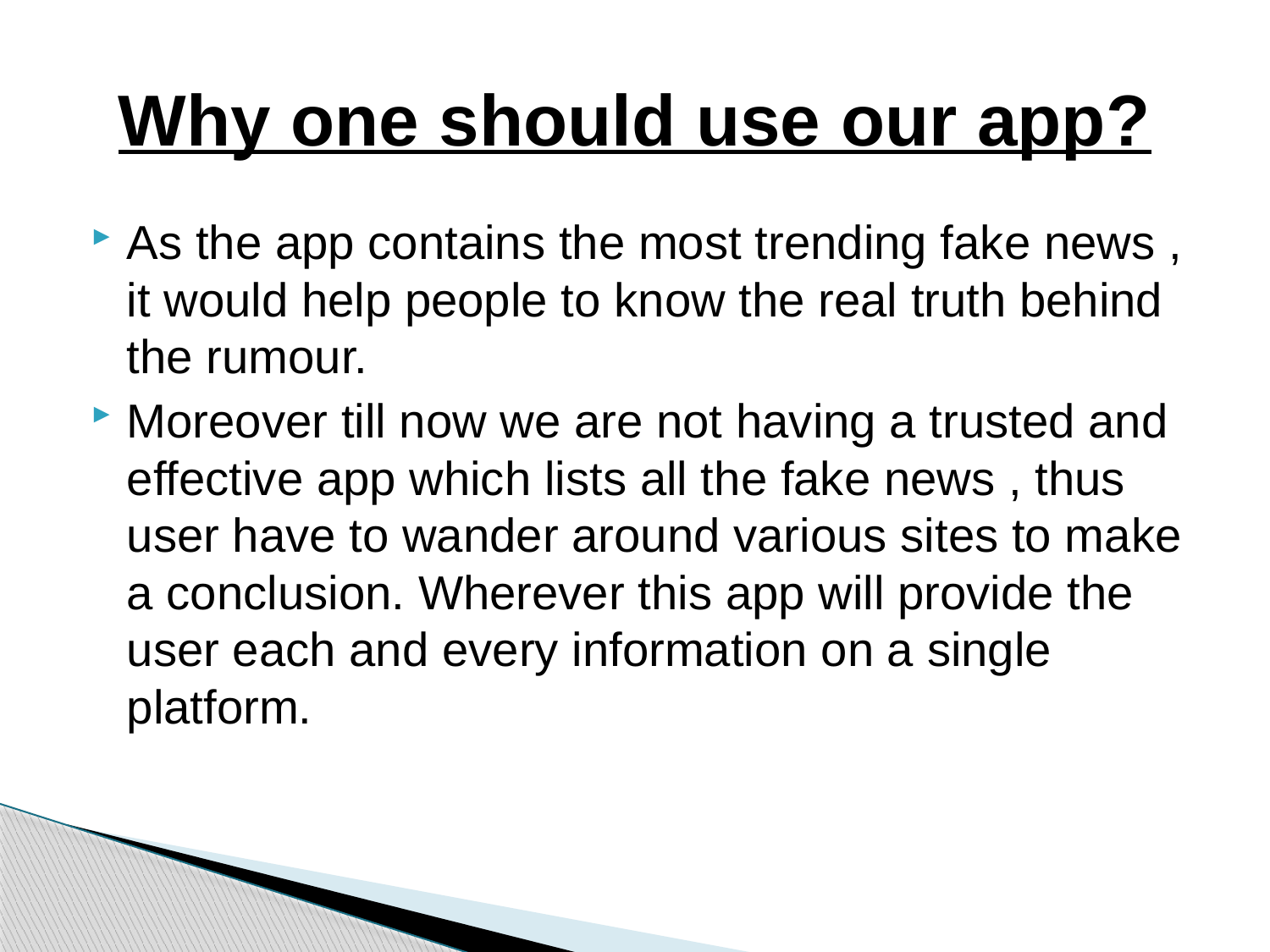

# Why one should use our app?
As the app contains the most trending fake news , it would help people to know the real truth behind the rumour.
Moreover till now we are not having a trusted and effective app which lists all the fake news , thus user have to wander around various sites to make a conclusion. Wherever this app will provide the user each and every information on a single platform.